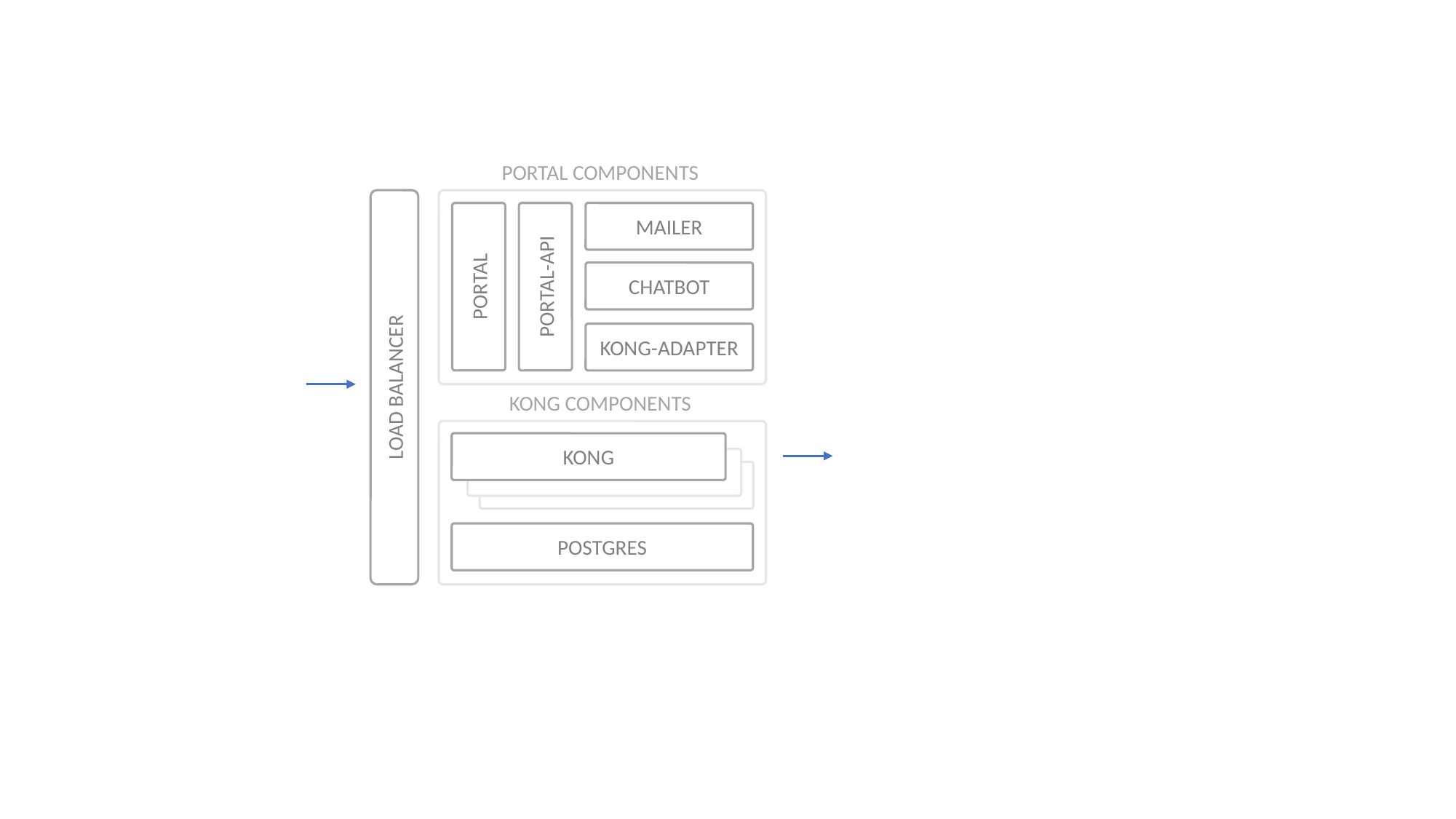

PORTAL COMPONENTS
LOAD BALANCER

PORTAL
PORTAL-API
MAILER
CHATBOT
KONG-ADAPTER
KONG COMPONENTS

KONG
KONG
KONG
POSTGRES